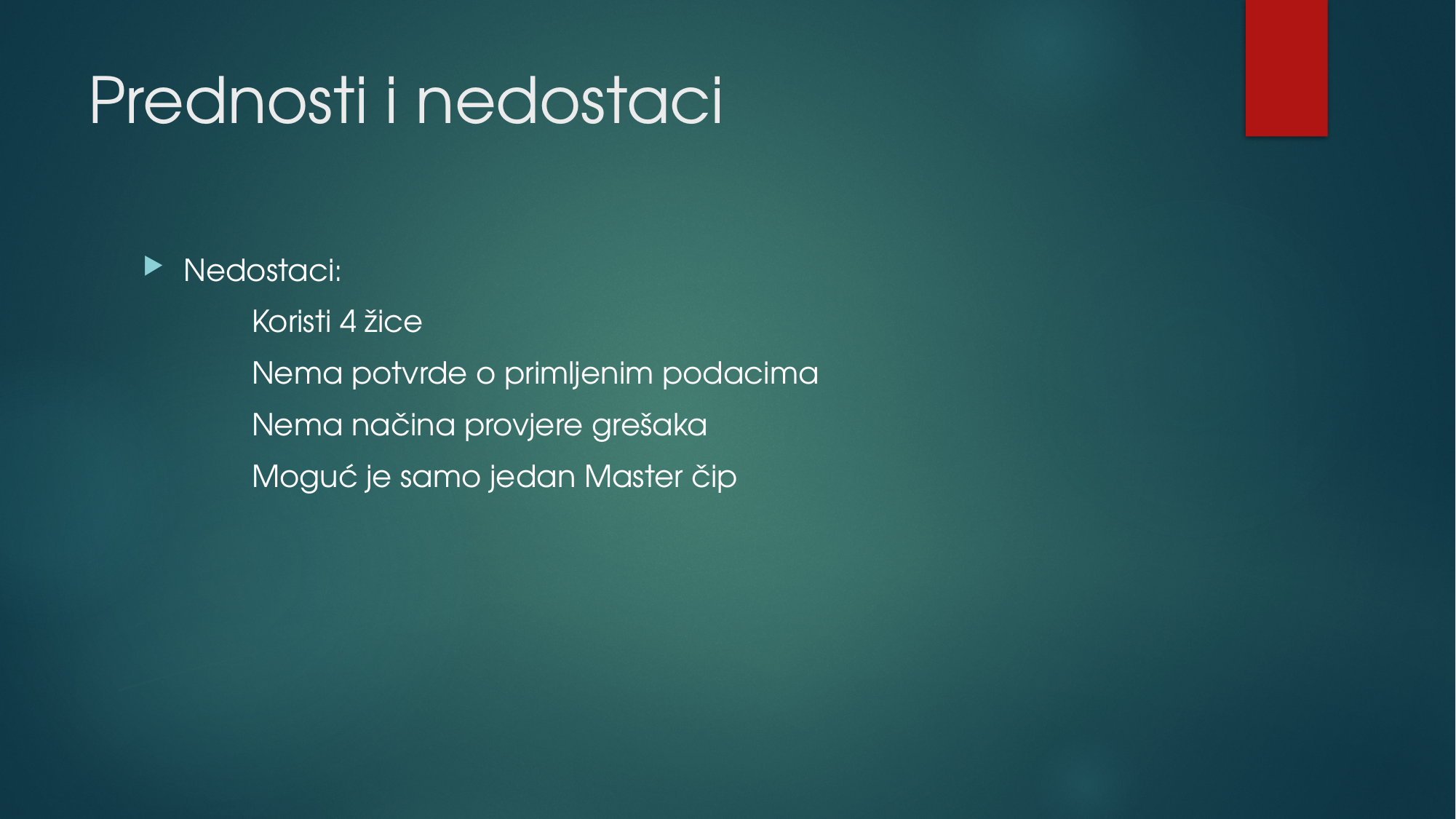

# Prednosti i nedostaci
Nedostaci:
	Koristi 4 žice
	Nema potvrde o primljenim podacima
	Nema načina provjere grešaka
	Moguć je samo jedan Master čip